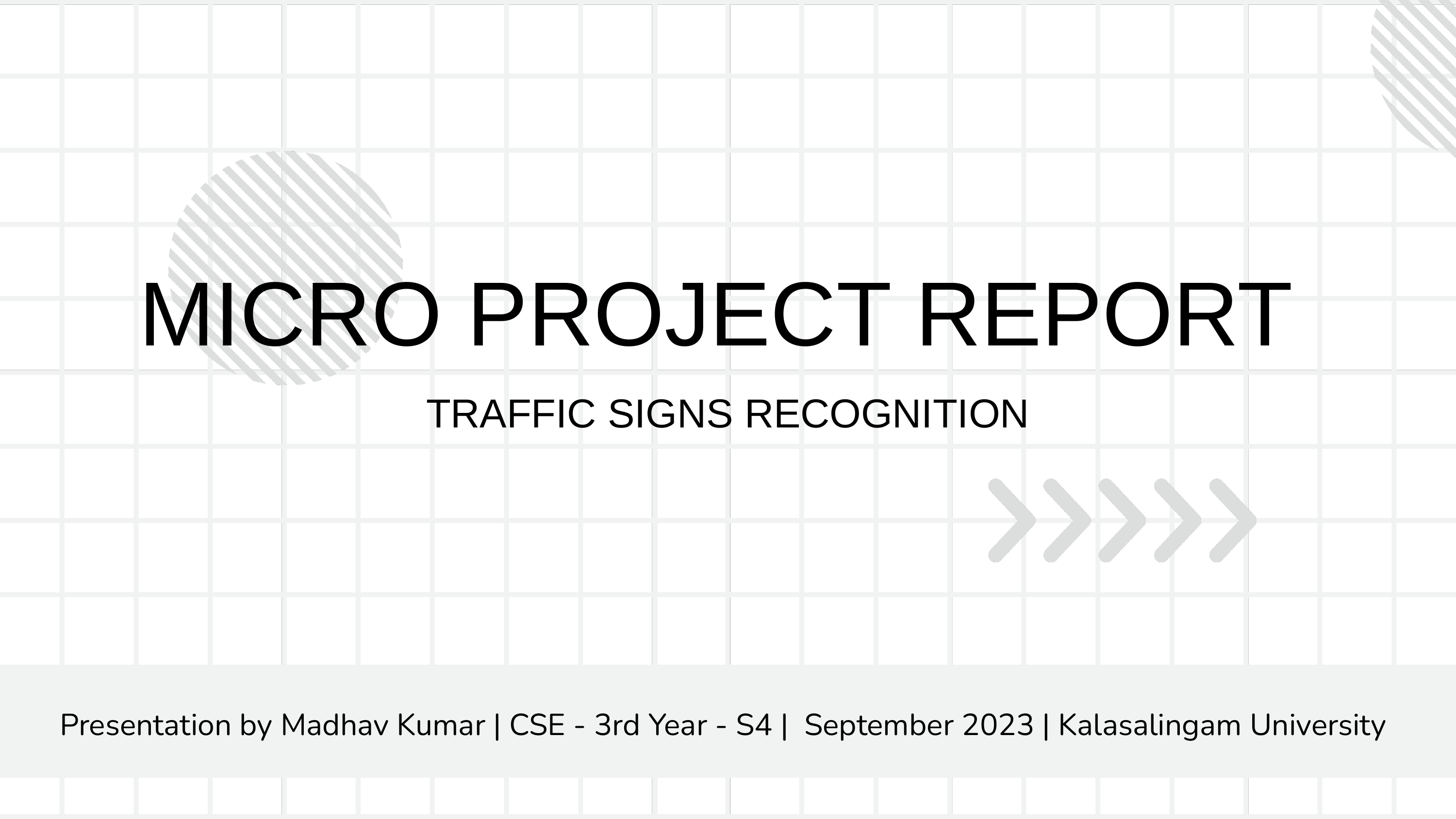

MICRO PROJECT REPORT
TRAFFIC SIGNS RECOGNITION

Presentation by Madhav Kumar | CSE - 3rd Year - S4 |  September 2023 | Kalasalingam University